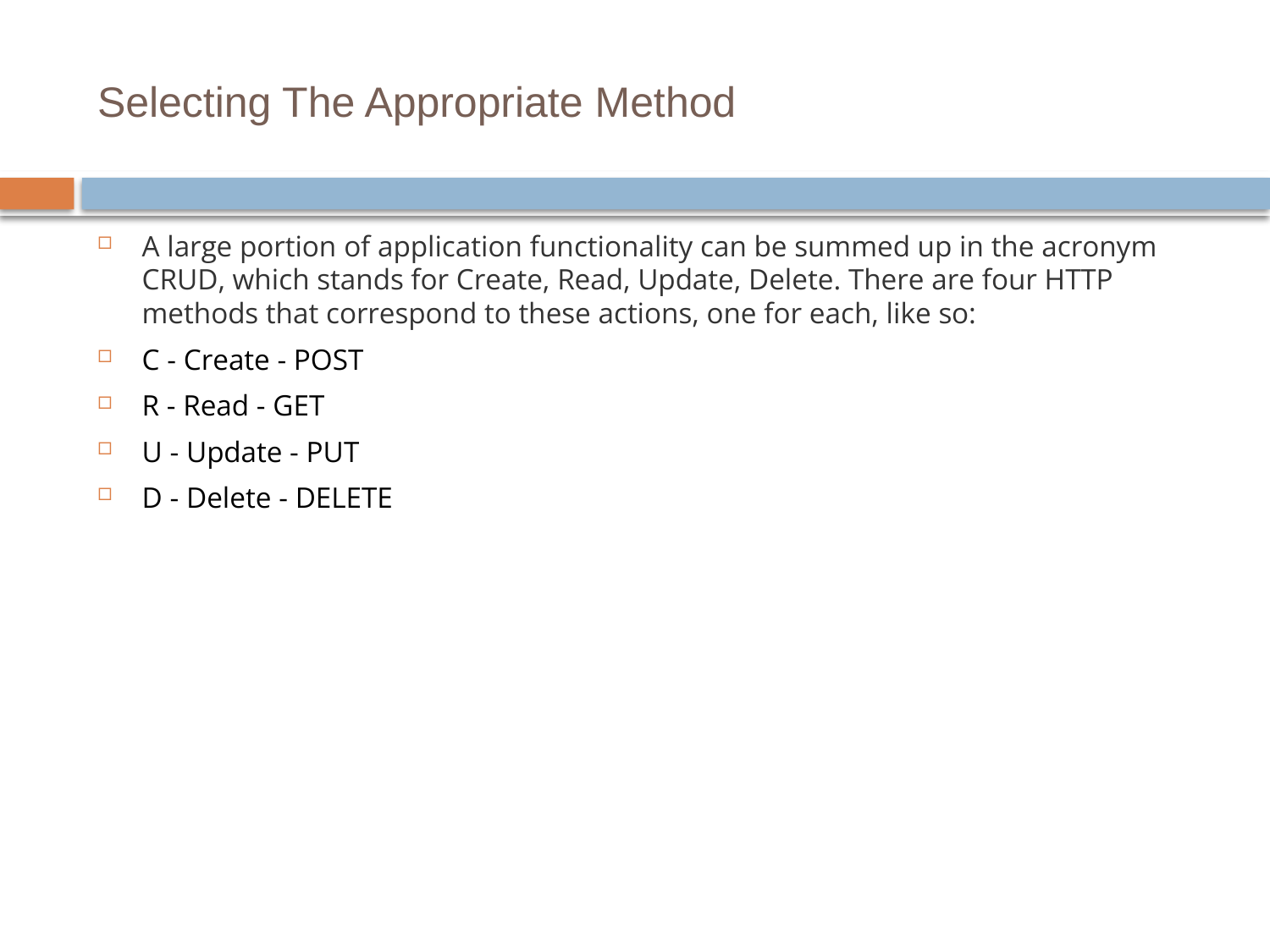

# Selecting The Appropriate Method
A large portion of application functionality can be summed up in the acronym CRUD, which stands for Create, Read, Update, Delete. There are four HTTP methods that correspond to these actions, one for each, like so:
C - Create - POST
R - Read - GET
U - Update - PUT
D - Delete - DELETE